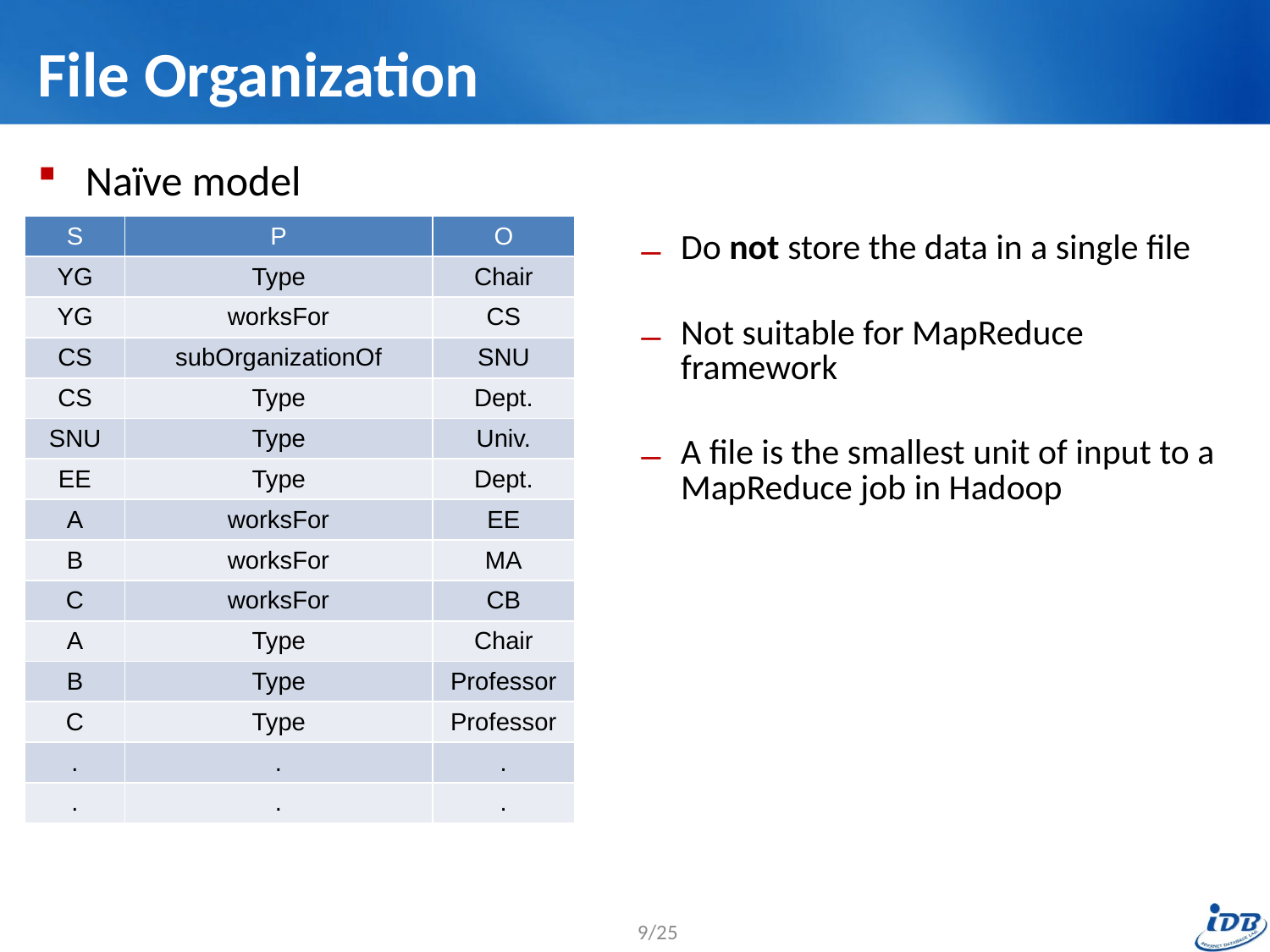

# File Organization
Naïve model

Do not store the data in a single file

Not suitable for MapReduce framework

A file is the smallest unit of input to a MapReduce job in Hadoop

| S | P | O |
| --- | --- | --- |
| YG | Type | Chair |
| YG | worksFor | CS |
| CS | subOrganizationOf | SNU |
| CS | Type | Dept. |
| SNU | Type | Univ. |
| EE | Type | Dept. |
| A | worksFor | EE |
| B | worksFor | MA |
| C | worksFor | CB |
| A | Type | Chair |
| B | Type | Professor |
| C | Type | Professor |
| . | . | . |
| . | . | . |
9/25